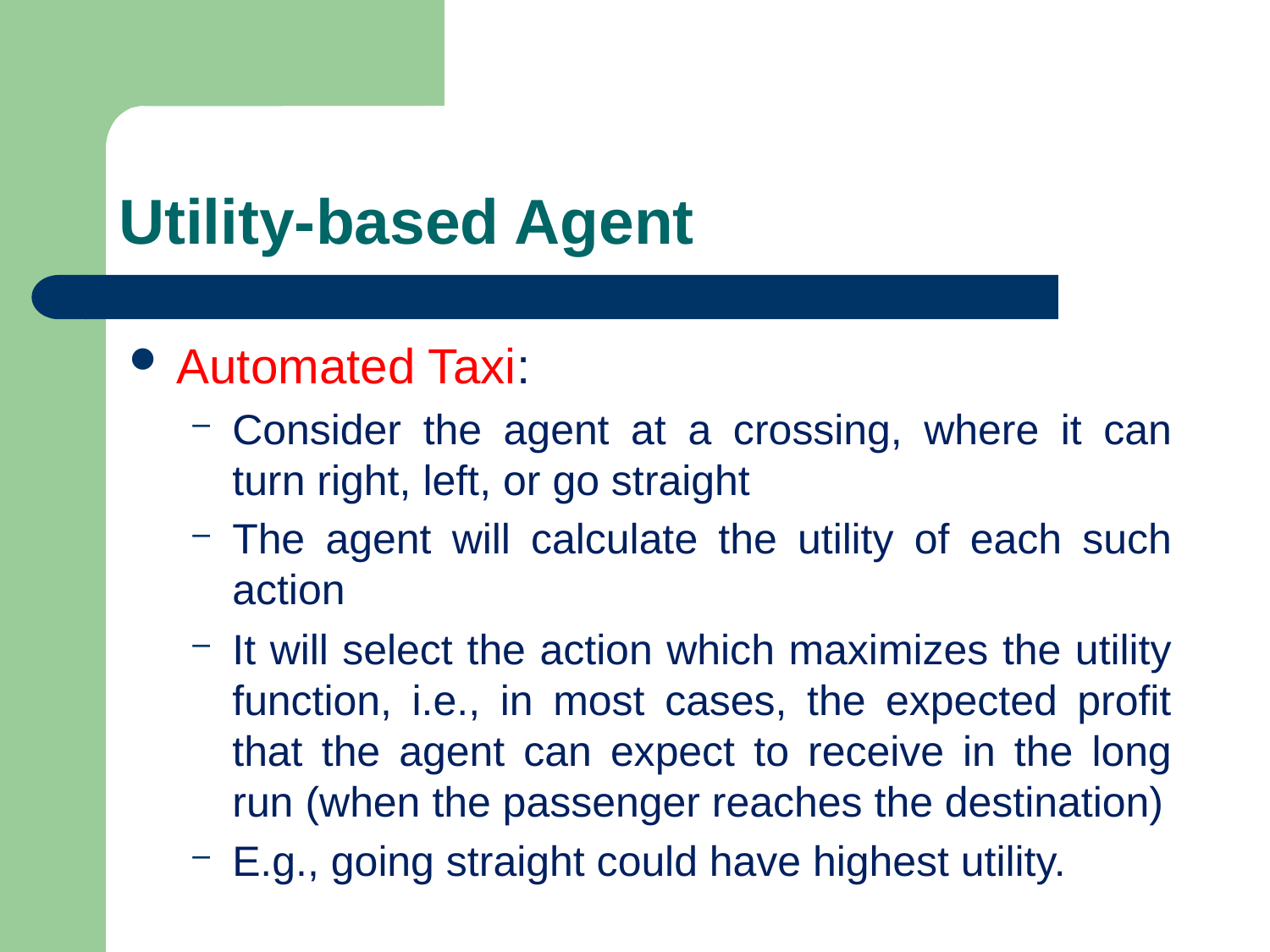

# Utility-based Agent
Automated Taxi:
Consider the agent at a crossing, where it can turn right, left, or go straight
The agent will calculate the utility of each such action
It will select the action which maximizes the utility function, i.e., in most cases, the expected profit that the agent can expect to receive in the long run (when the passenger reaches the destination)
E.g., going straight could have highest utility.